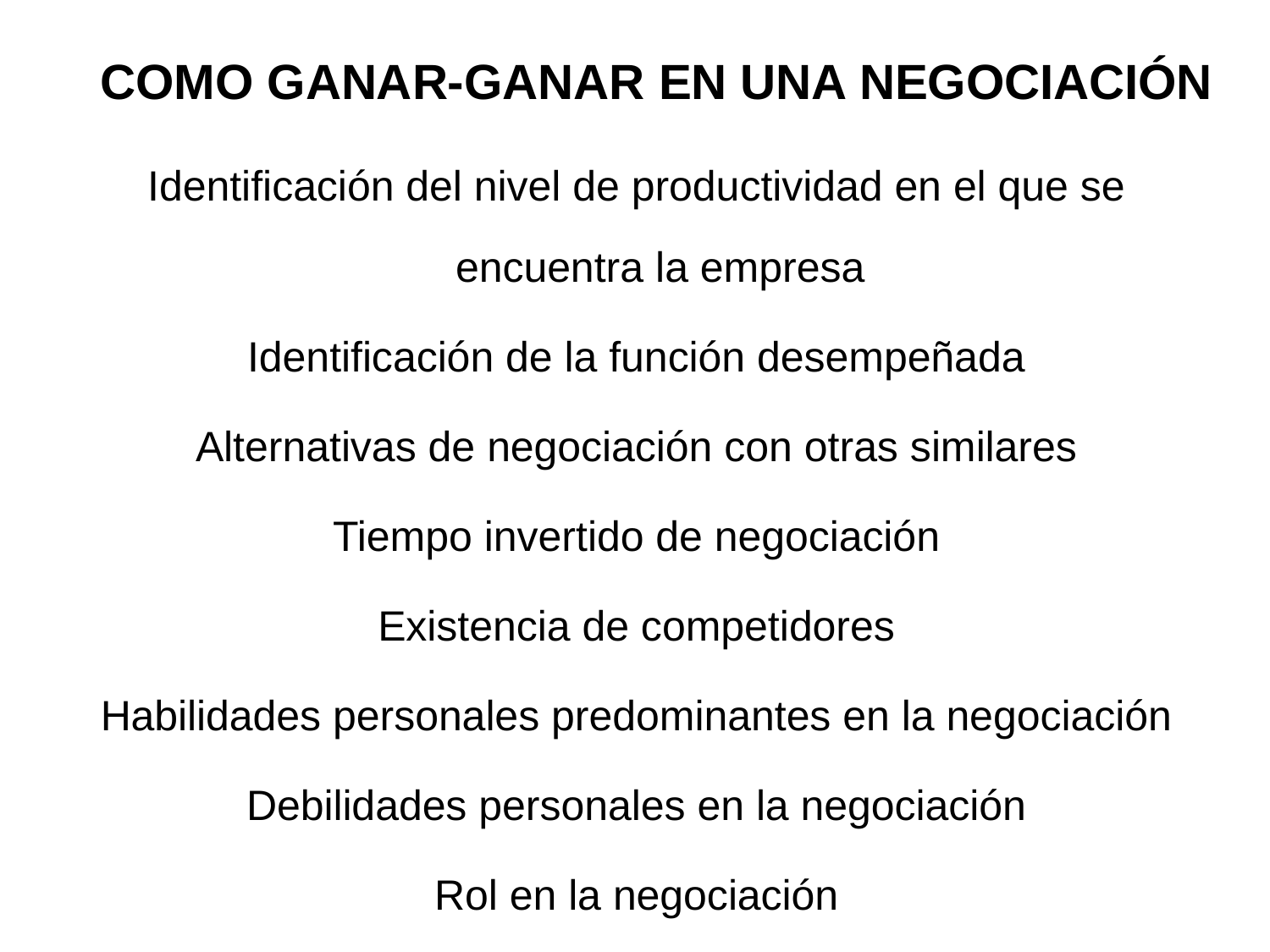

# COMO GANAR-GANAR EN UNA NEGOCIACIÓN
Identificación del nivel de productividad en el que se encuentra la empresa
Identificación de la función desempeñada
Alternativas de negociación con otras similares
Tiempo invertido de negociación
Existencia de competidores
Habilidades personales predominantes en la negociación
Debilidades personales en la negociación
Rol en la negociación